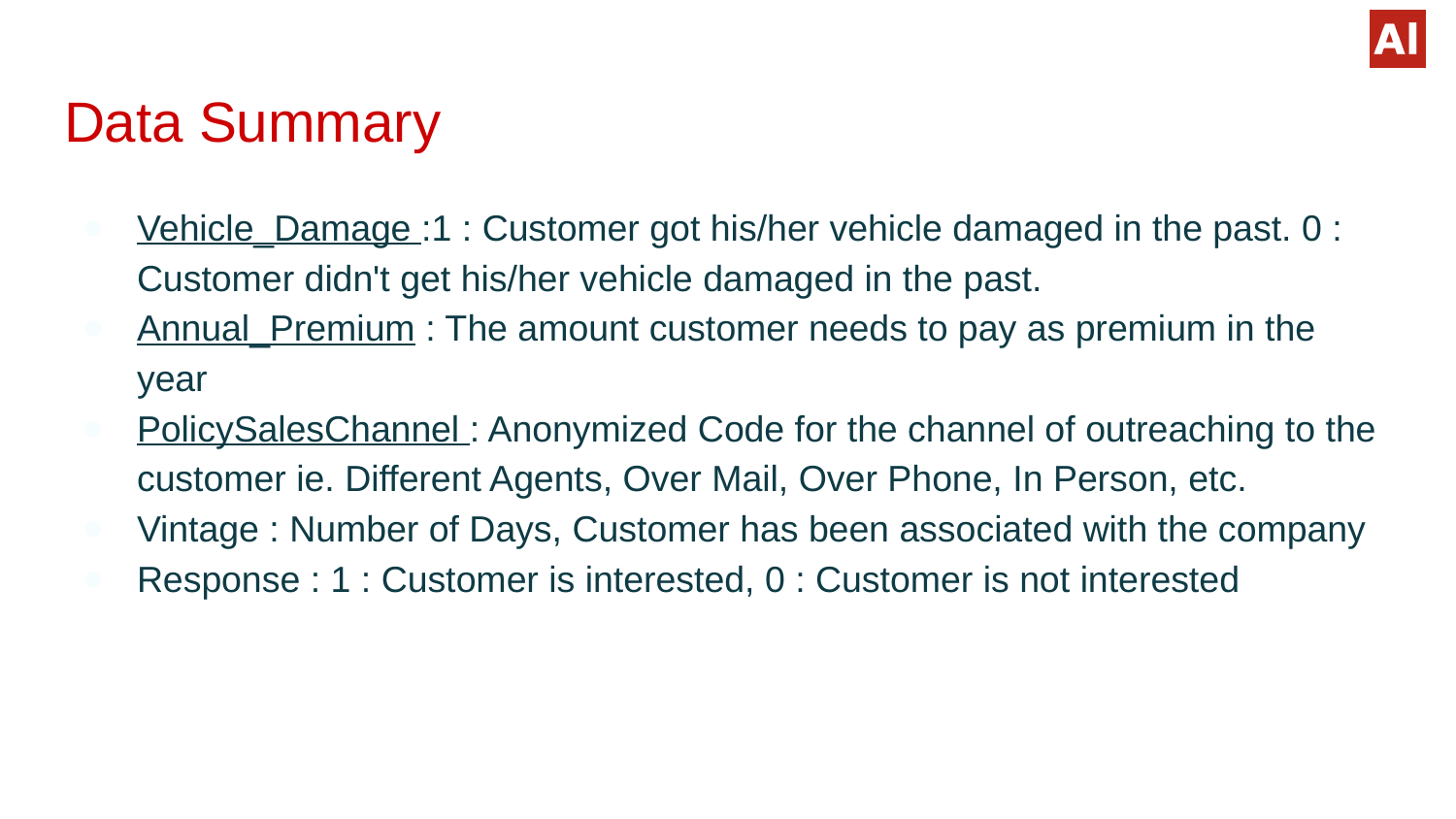

# Data Summary
Vehicle_Damage :1 : Customer got his/her vehicle damaged in the past. 0 : Customer didn't get his/her vehicle damaged in the past.
Annual_Premium : The amount customer needs to pay as premium in the year
PolicySalesChannel : Anonymized Code for the channel of outreaching to the customer ie. Different Agents, Over Mail, Over Phone, In Person, etc.
Vintage : Number of Days, Customer has been associated with the company
Response : 1 : Customer is interested, 0 : Customer is not interested